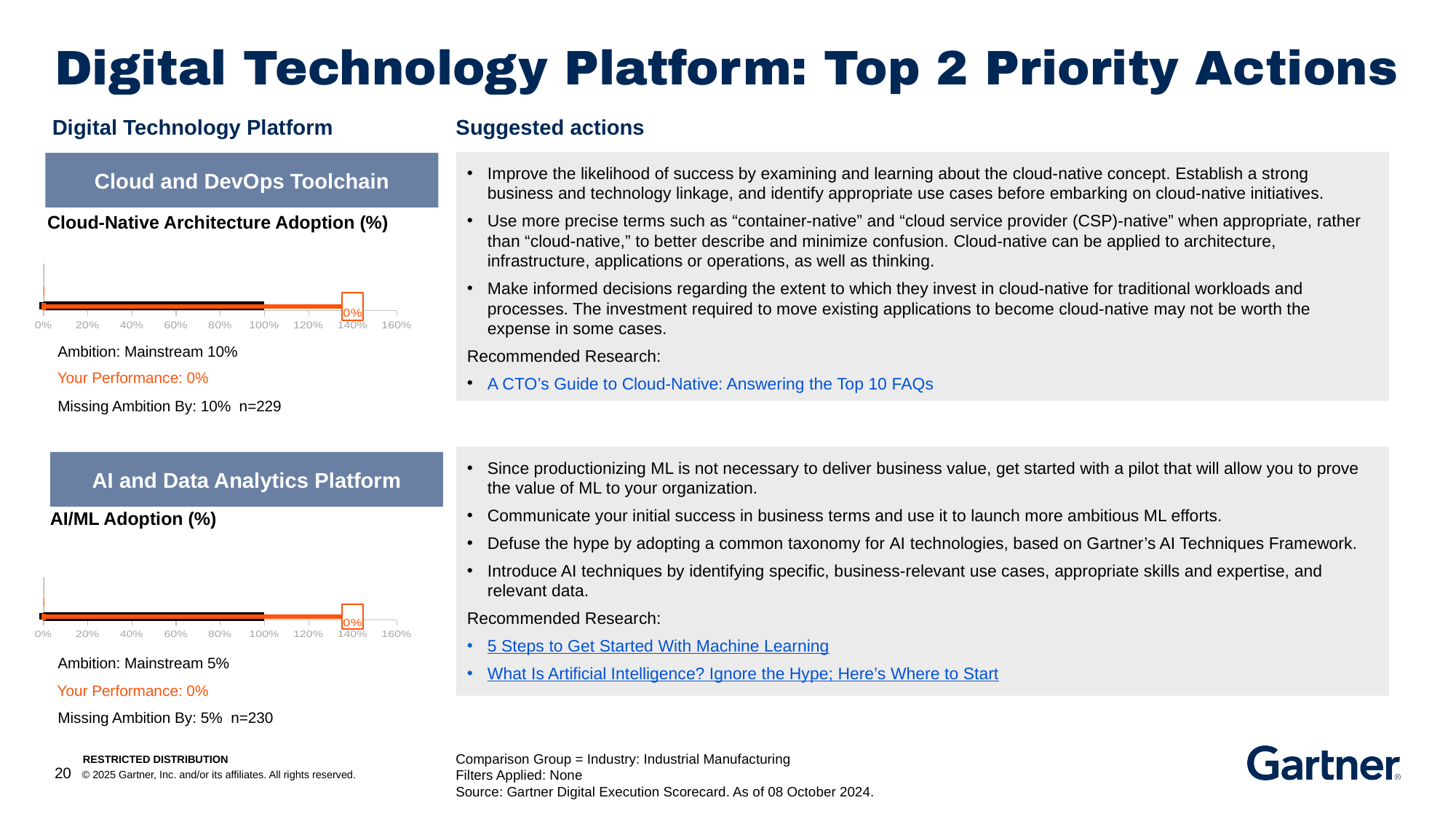

Cloud and DevOps Toolchain
# Digital Technology Platform: Top 2 Priority Actions
Digital Technology Platform
Suggested actions
Improve the likelihood of success by examining and learning about the cloud-native concept. Establish a strong business and technology linkage, and identify appropriate use cases before embarking on cloud-native initiatives.
Use more precise terms such as “container-native” and “cloud service provider (CSP)-native” when appropriate, rather than “cloud-native,” to better describe and minimize confusion. Cloud-native can be applied to architecture, infrastructure, applications or operations, as well as thinking.
Make informed decisions regarding the extent to which they invest in cloud-native for traditional workloads and processes. The investment required to move existing applications to become cloud-native may not be worth the expense in some cases.
Recommended Research:
A CTO’s Guide to Cloud-Native: Answering the Top 10 FAQs

Cloud-Native Architecture Adoption (%)

### Chart

| Category | No data provided 1 | No data provided 2 | No Benchmark Available Yet | Benchmark Unavailable 2 | Client KPI GAP is better than Comparison 1 | Client KPI GAP is better than Comparison 2 | Client KPI GAP is worse than Comparison 1 | Client KPI GAP is worse than Comparison 2 | You no data provided | You no benchmark data available | You better than comparison | You worse than comparison | Low Cohort Value as Target | Low Cohort Value | Median Cohort Value as Target | Median Cohort as Target | High Cohort Value as Target | High Cohort Value |
|---|---|---|---|---|---|---|---|---|---|---|---|---|---|---|---|---|---|---|
AI and Data Analytics Platform
Ambition: Mainstream 10%

Missing Ambition By: 10%  n=229
Your Performance: 0%
Since productionizing ML is not necessary to deliver business value, get started with a pilot that will allow you to prove the value of ML to your organization.
Communicate your initial success in business terms and use it to launch more ambitious ML efforts.
Defuse the hype by adopting a common taxonomy for AI technologies, based on Gartner’s AI Techniques Framework.
Introduce AI techniques by identifying specific, business-relevant use cases, appropriate skills and expertise, and relevant data.
Recommended Research:
5 Steps to Get Started With Machine Learning
What Is Artificial Intelligence? Ignore the Hype; Here’s Where to Start

AI/ML Adoption (%)

### Chart

| Category | No data provided 1 | No data provided 2 | No Benchmark Available Yet | Benchmark Unavailable 2 | Client KPI GAP is better than Comparison 1 | Client KPI GAP is better than Comparison 2 | Client KPI GAP is worse than Comparison 1 | Client KPI GAP is worse than Comparison 2 | You no data provided | You no benchmark data available | You better than comparison | You worse than comparison | Low Cohort Value as Target | Low Cohort Value | Median Cohort Value as Target | Median Cohort as Target | High Cohort Value as Target | High Cohort Value |
|---|---|---|---|---|---|---|---|---|---|---|---|---|---|---|---|---|---|---|
Ambition: Mainstream 5%

Missing Ambition By: 5%  n=230
Your Performance: 0%
Comparison Group = Industry: Industrial Manufacturing
Filters Applied: None
Source: Gartner Digital Execution Scorecard. As of 08 October 2024.